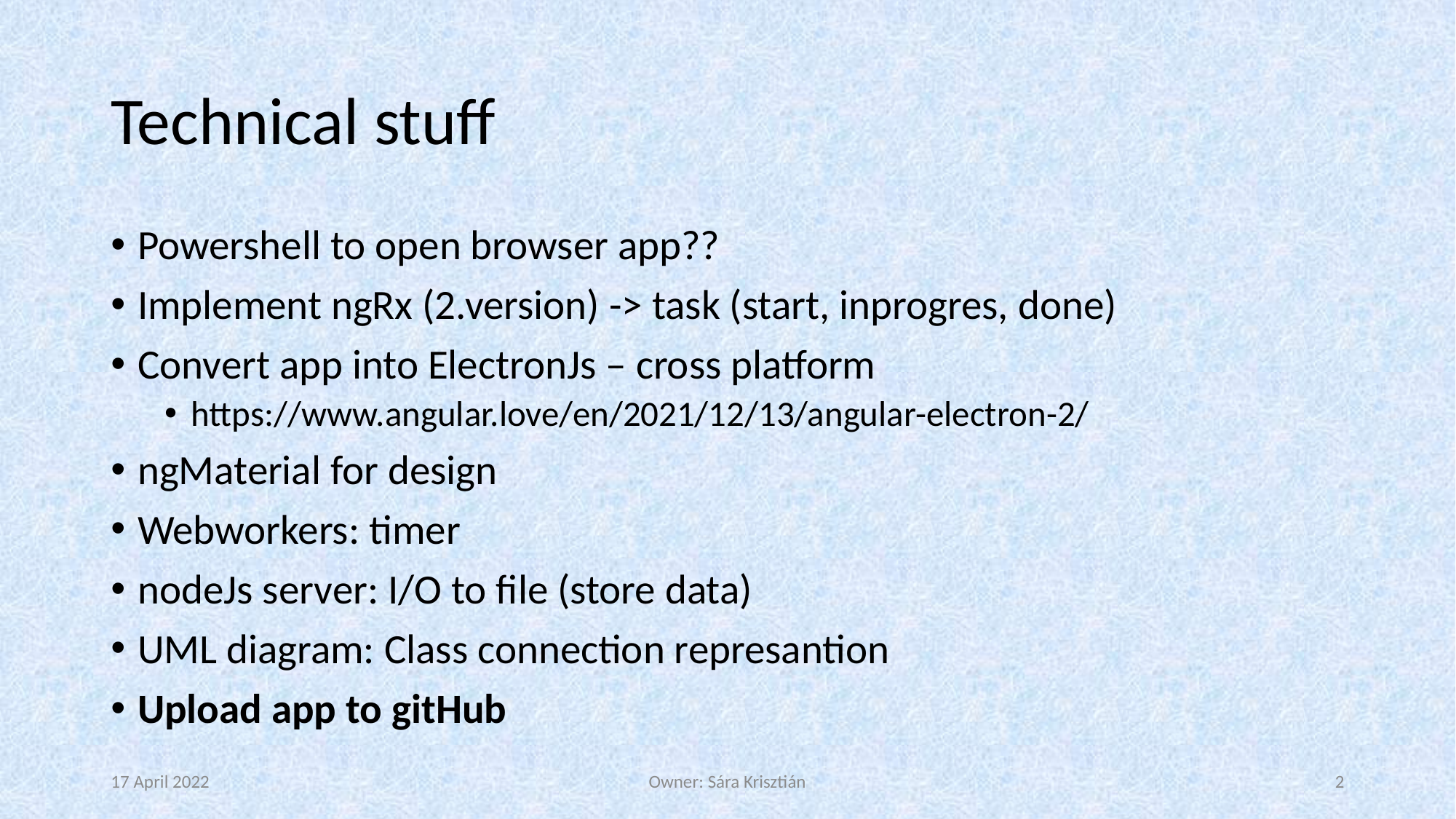

# Technical stuff
Powershell to open browser app??
Implement ngRx (2.version) -> task (start, inprogres, done)
Convert app into ElectronJs – cross platform
https://www.angular.love/en/2021/12/13/angular-electron-2/
ngMaterial for design
Webworkers: timer
nodeJs server: I/O to file (store data)
UML diagram: Class connection represantion
Upload app to gitHub
17 April 2022
Owner: Sára Krisztián
2